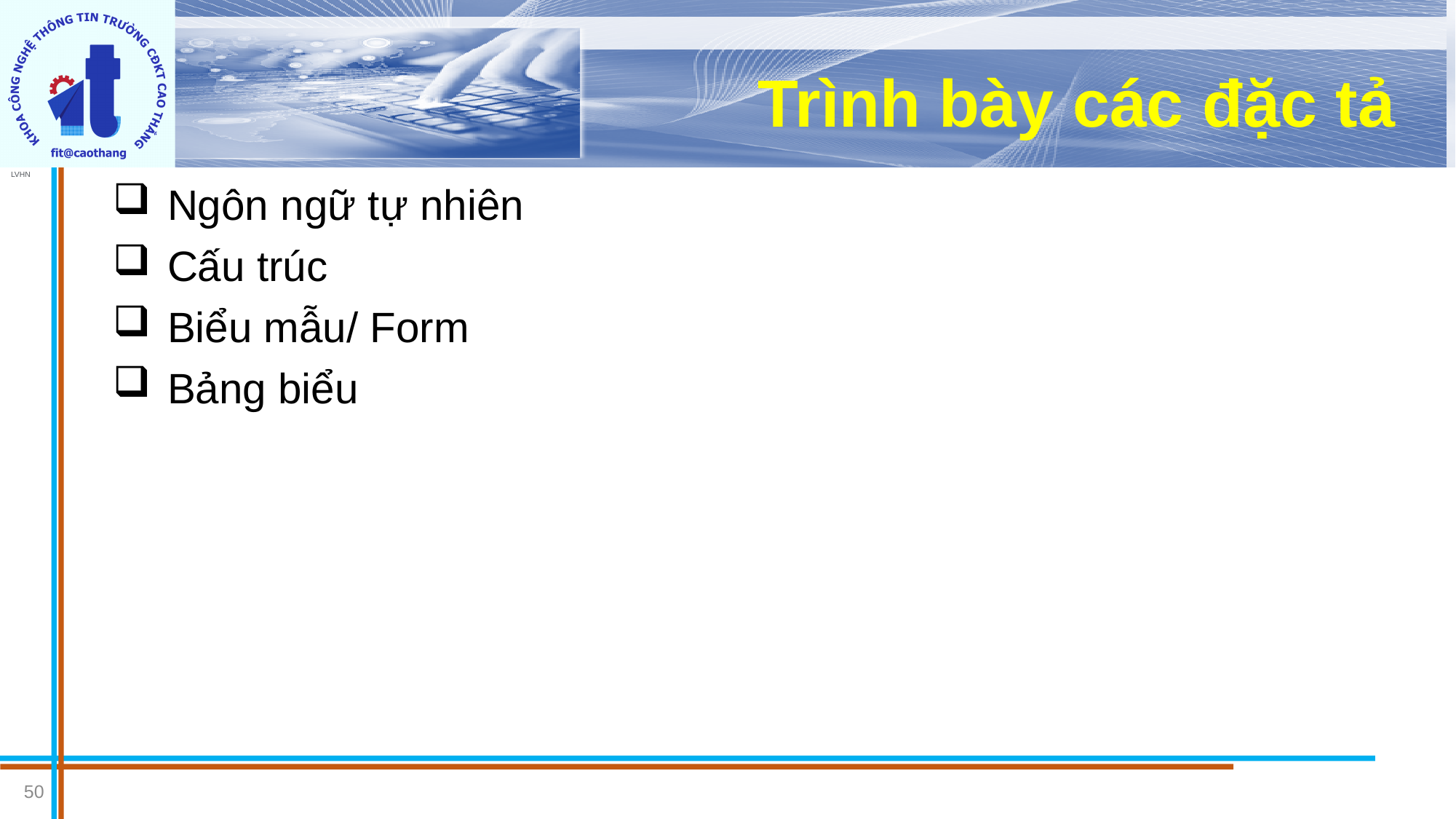

# Trình bày các đặc tả
Ngôn ngữ tự nhiên
Cấu trúc
Biểu mẫu/ Form
Bảng biểu
50